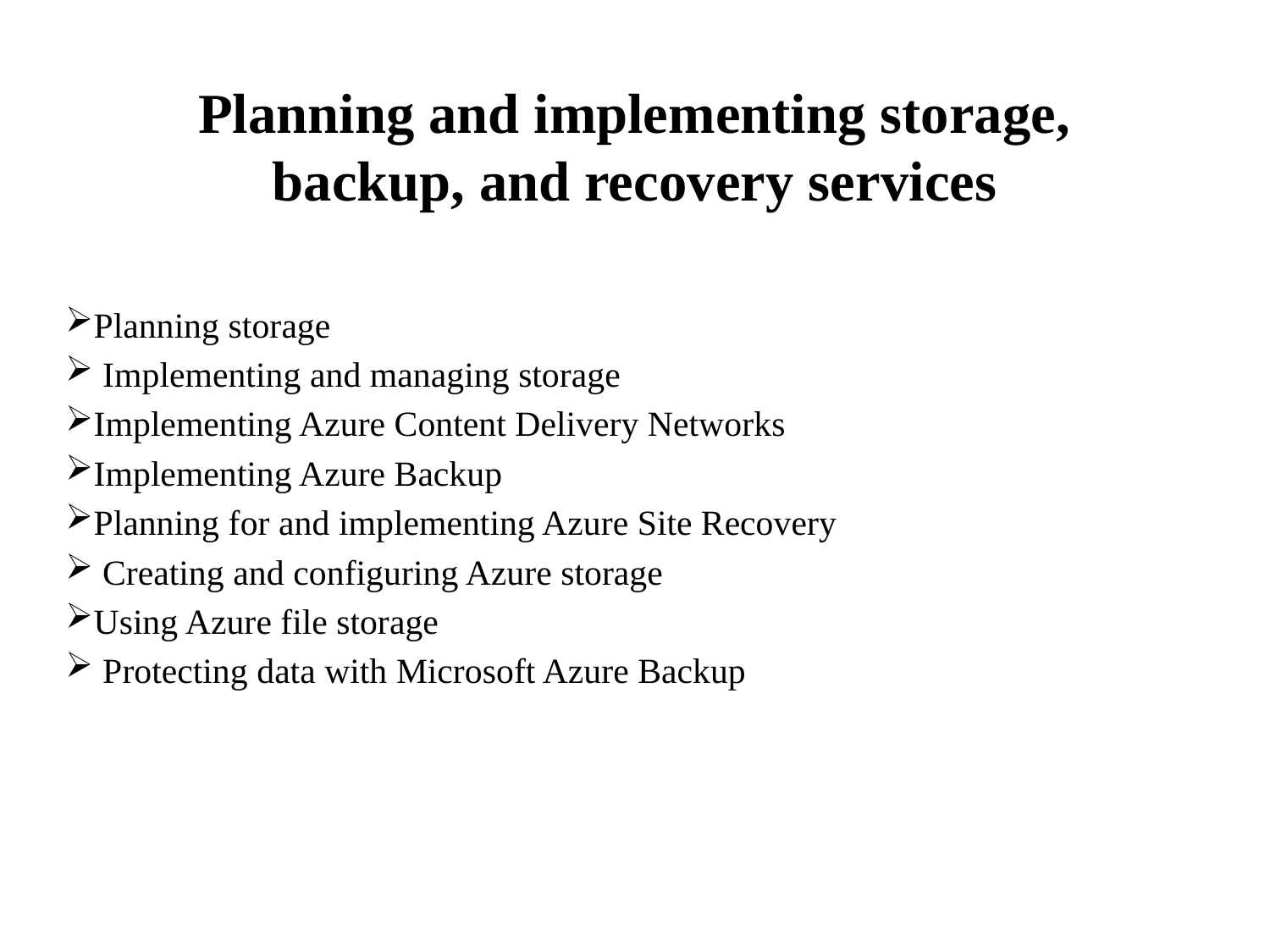

# Planning and implementing storage, backup, and recovery services
Planning storage
 Implementing and managing storage
Implementing Azure Content Delivery Networks
Implementing Azure Backup
Planning for and implementing Azure Site Recovery
 Creating and configuring Azure storage
Using Azure file storage
 Protecting data with Microsoft Azure Backup